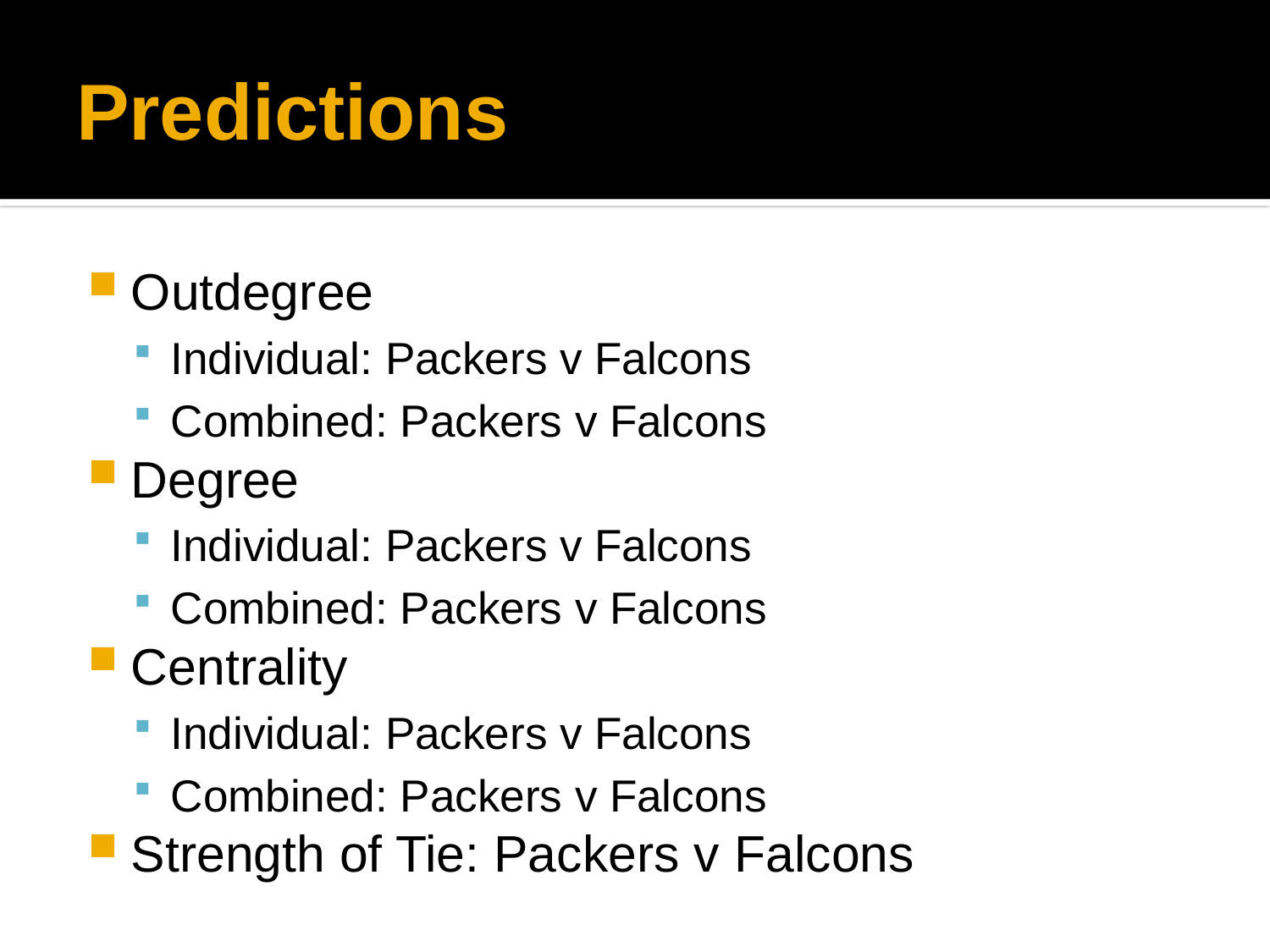

# Predictions
Outdegree
Individual: Packers v Falcons
Combined: Packers v Falcons
Degree
Individual: Packers v Falcons
Combined: Packers v Falcons
Centrality
Individual: Packers v Falcons
Combined: Packers v Falcons
Strength of Tie: Packers v Falcons